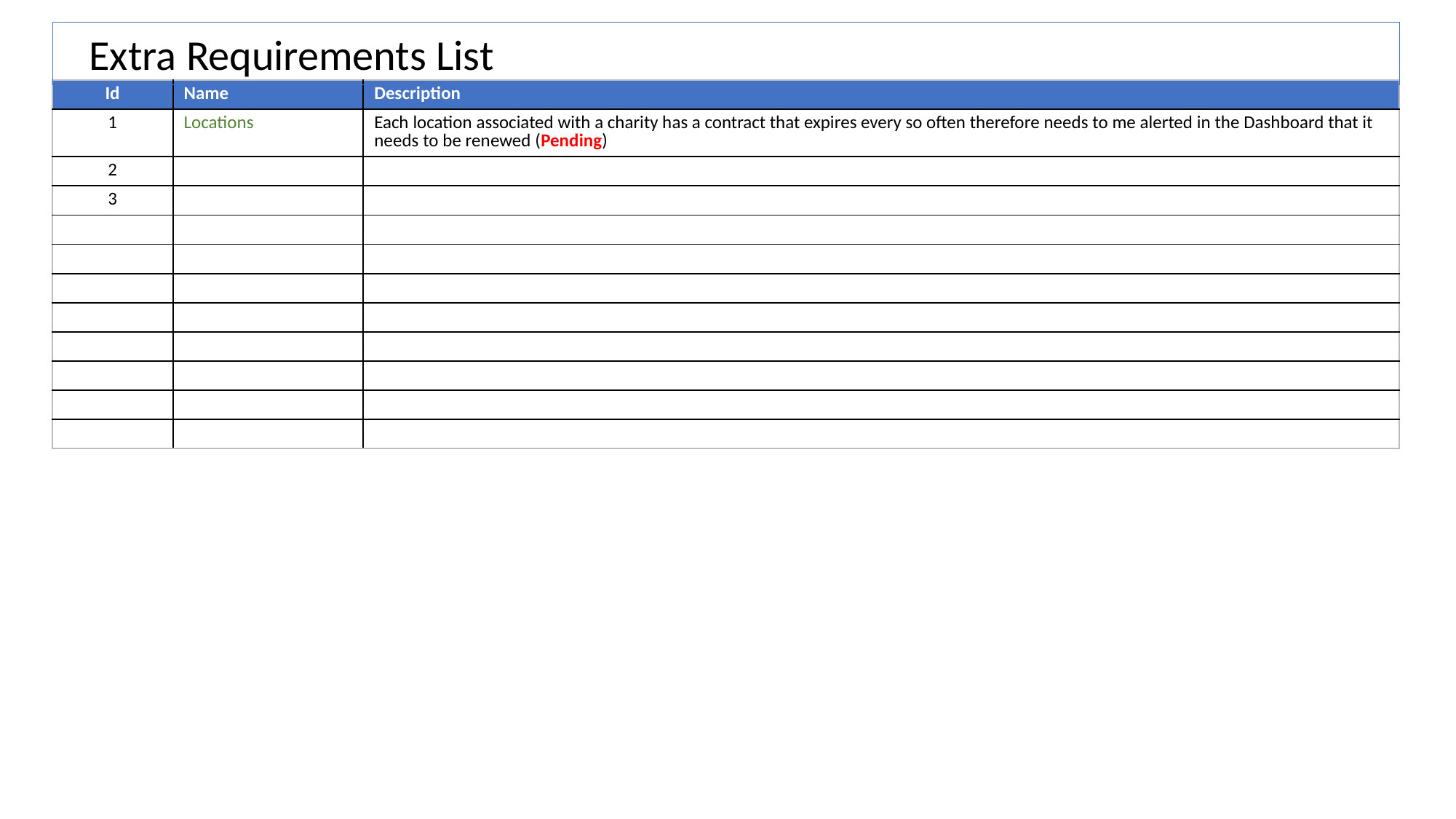

Extra Requirements List
| Id | Name | Description |
| --- | --- | --- |
| 1 | Locations | Each location associated with a charity has a contract that expires every so often therefore needs to me alerted in the Dashboard that it needs to be renewed (Pending) |
| 2 |  |  |
| 3 |  |  |
|  |  |  |
|  |  |  |
|  |  |  |
|  |  |  |
|  |  |  |
|  |  |  |
|  |  |  |
|  |  |  |